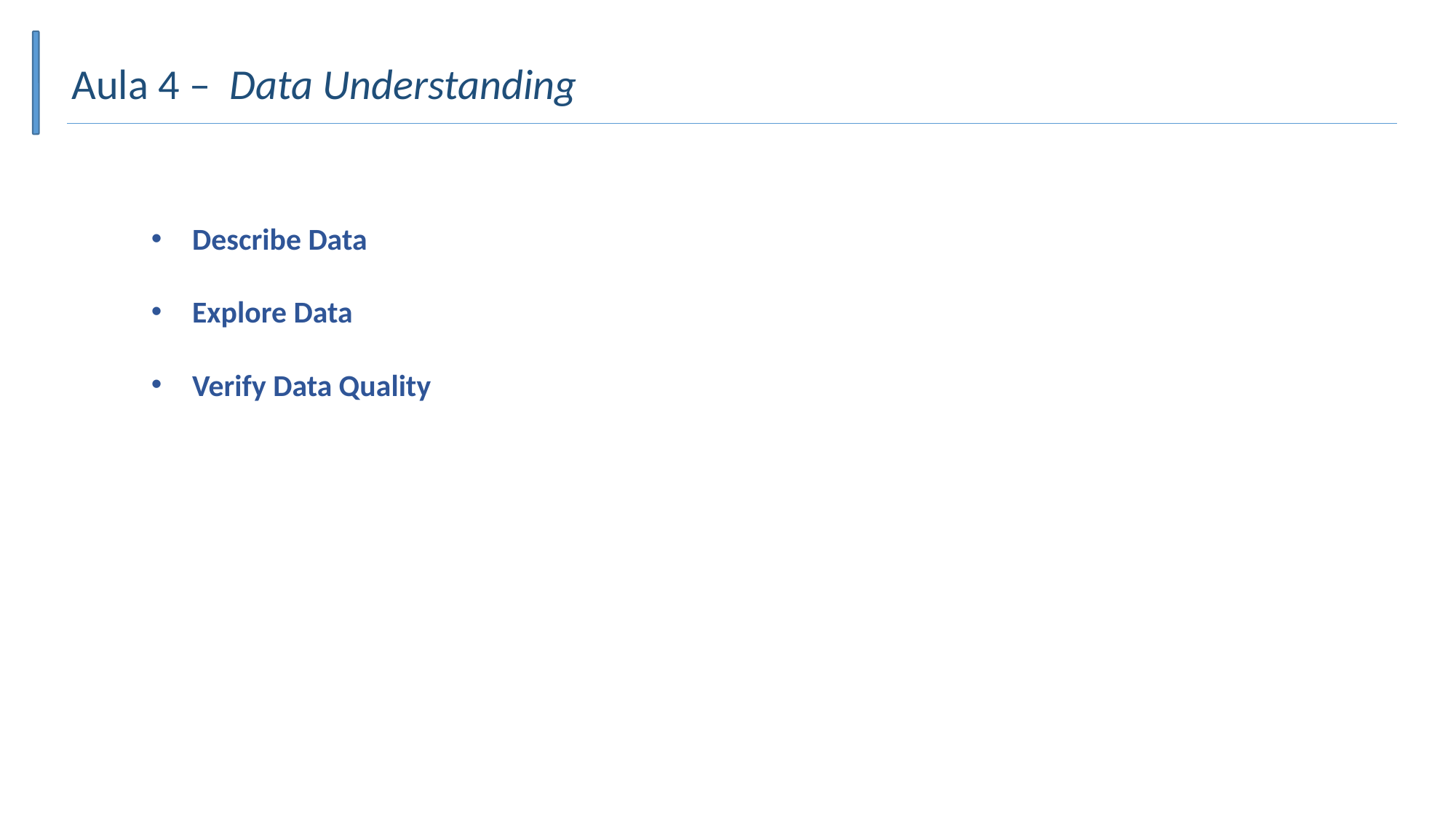

Aula 4 –  Data Understanding
Describe Data

Explore Data

Verify Data Quality